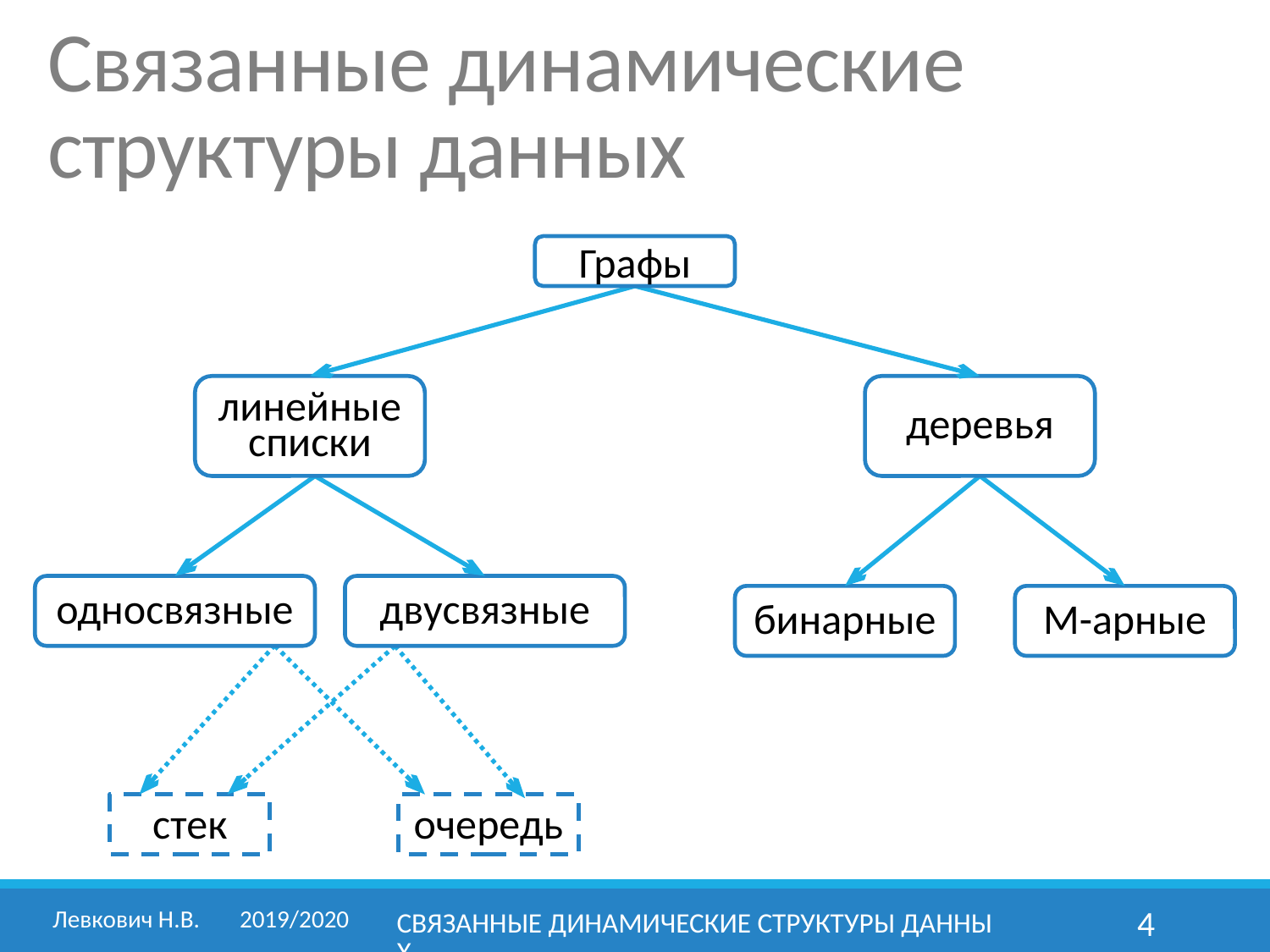

# Связанные динамические структуры данных
Графы
линейные списки
деревья
односвязные
двусвязные
бинарные
M-арные
стек
очередь
Левкович Н.В. 	2019/2020
Связанные динамические структуры данных
4